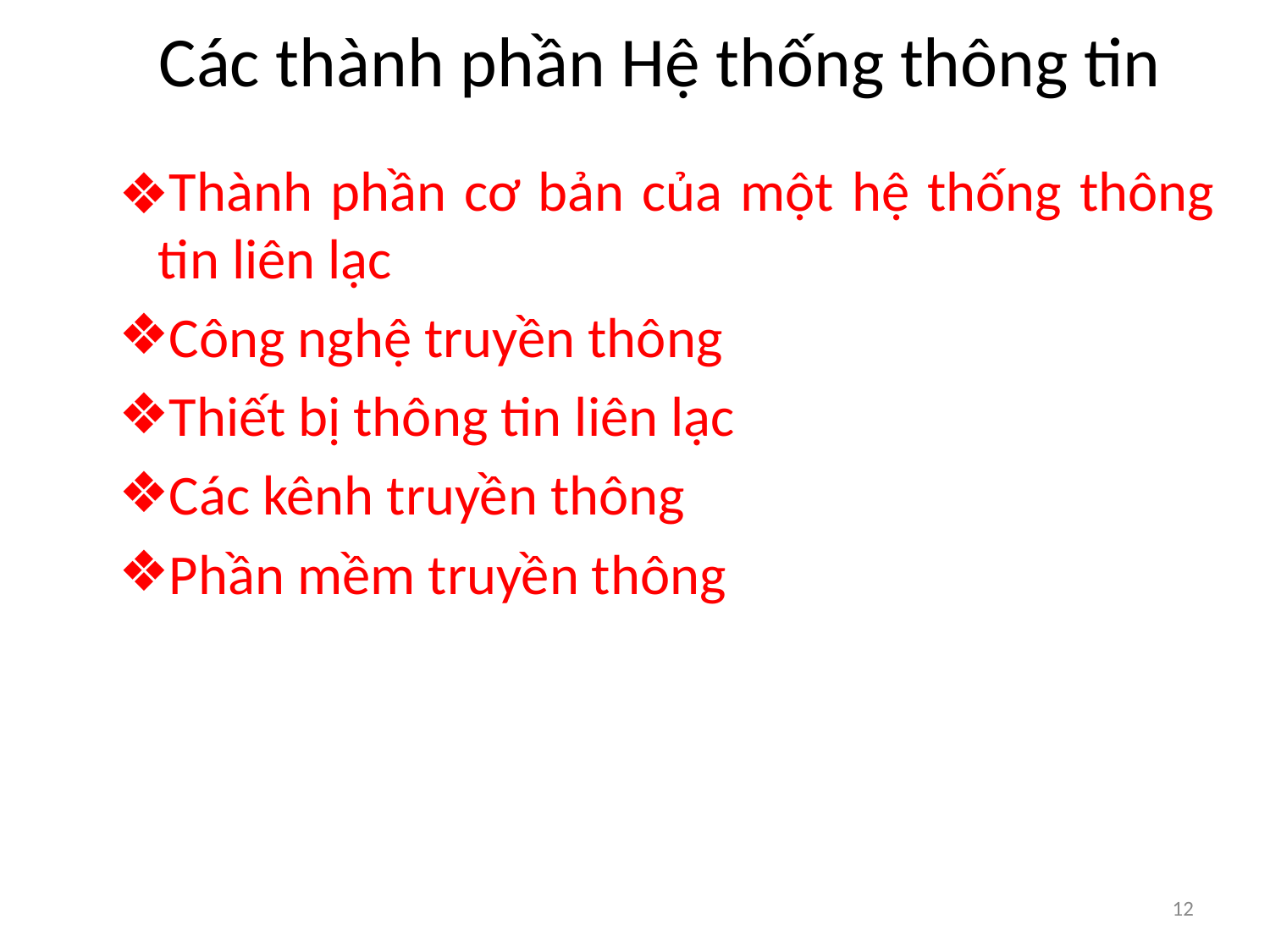

# Các thành phần Hệ thống thông tin
Thành phần cơ bản của một hệ thống thông tin liên lạc
Công nghệ truyền thông
Thiết bị thông tin liên lạc
Các kênh truyền thông
Phần mềm truyền thông
12